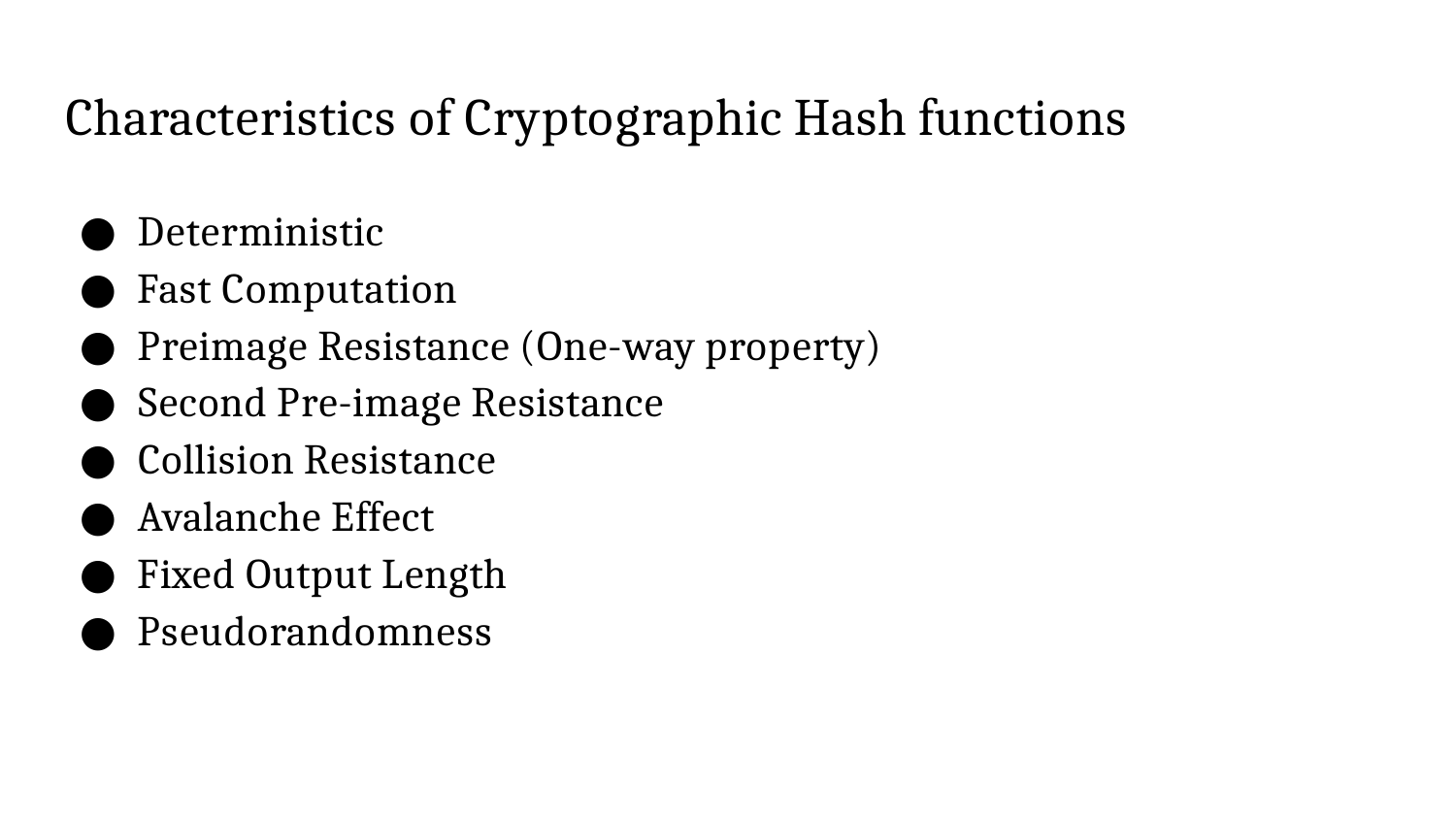

# Characteristics of Cryptographic Hash functions
Deterministic
Fast Computation
Preimage Resistance (One-way property)
Second Pre-image Resistance
Collision Resistance
Avalanche Effect
Fixed Output Length
Pseudorandomness